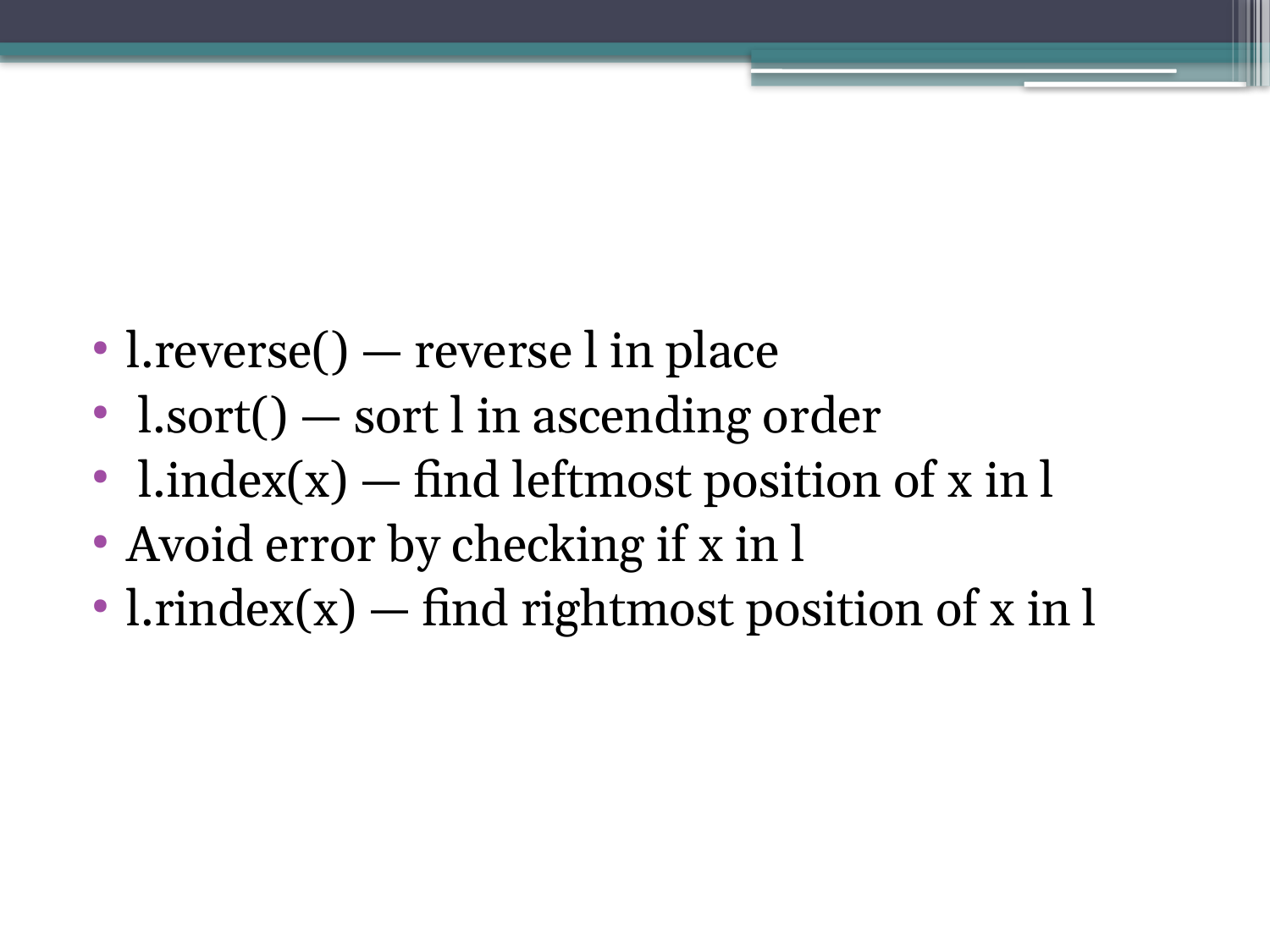

#
l.reverse() — reverse l in place
 l.sort() — sort l in ascending order
 l.index(x) — find leftmost position of x in l
Avoid error by checking if x in l
l.rindex(x) — find rightmost position of x in l